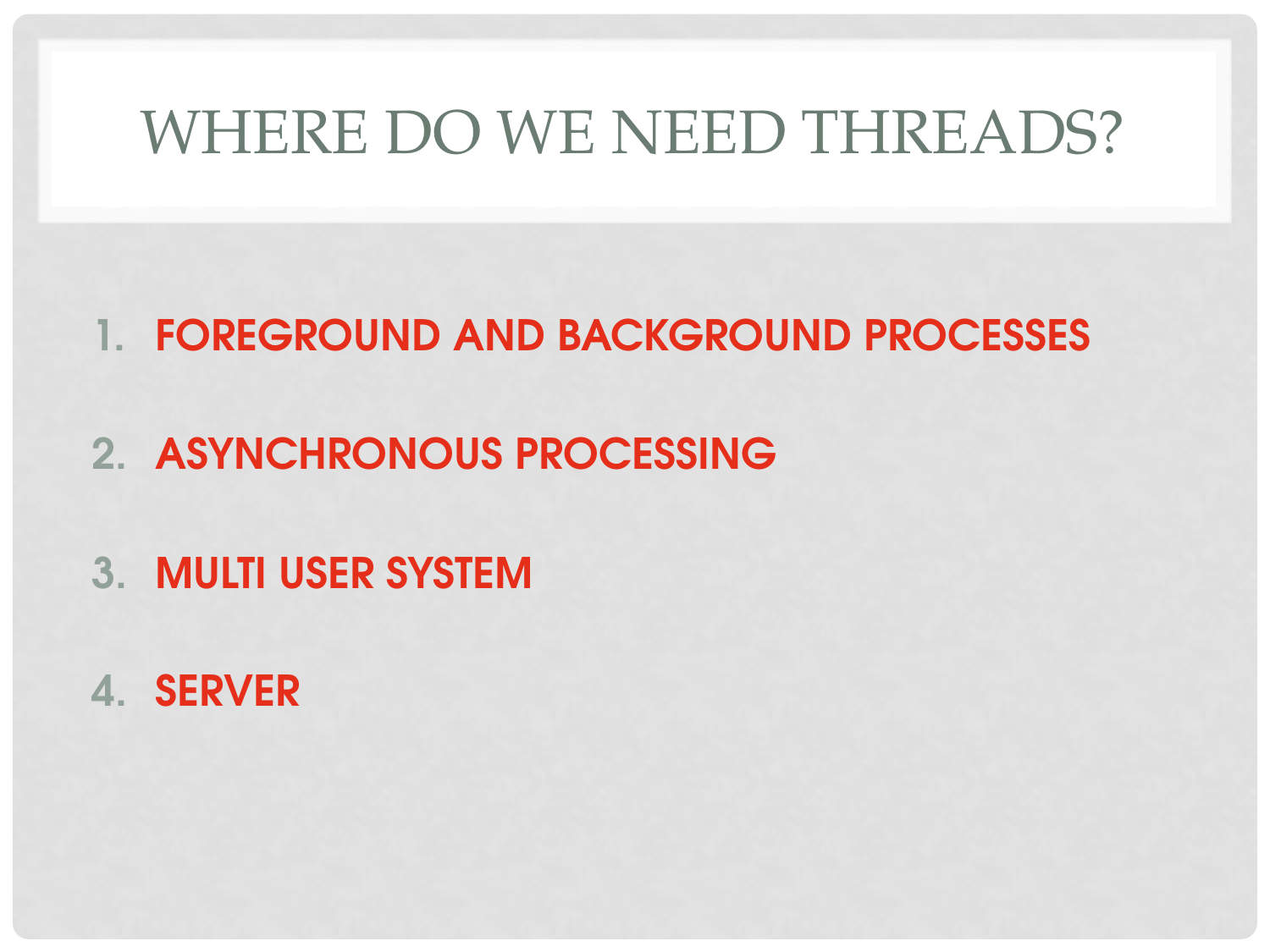

# Where do we need threads?

FOREGROUND AND BACKGROUND PROCESSES

ASYNCHRONOUS PROCESSING

MULTI USER SYSTEM

SERVER